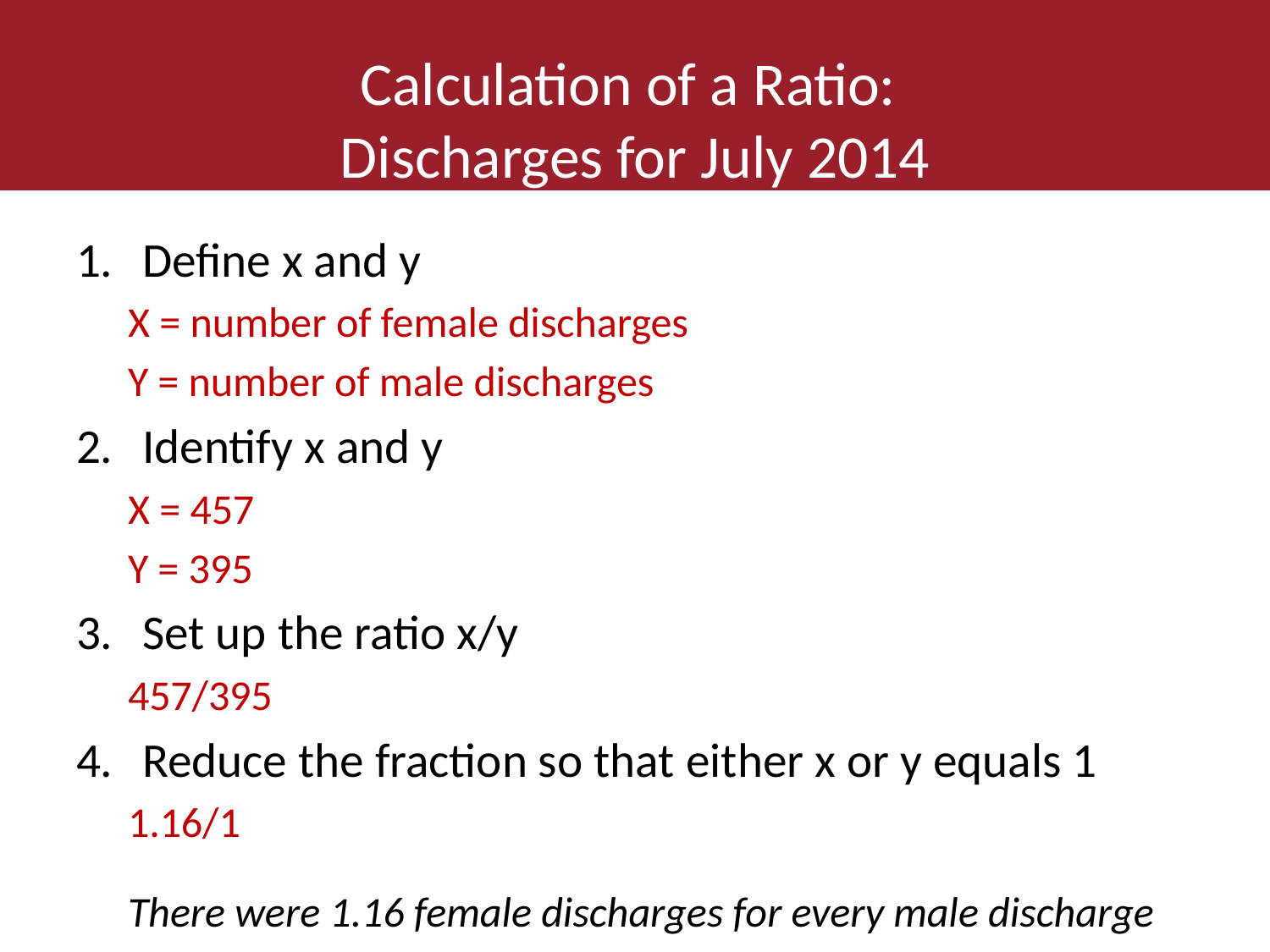

# Calculation of a Ratio: Discharges for July 2014
Define x and y
X = number of female discharges
Y = number of male discharges
Identify x and y
X = 457
Y = 395
Set up the ratio x/y
457/395
Reduce the fraction so that either x or y equals 1
1.16/1

There were 1.16 female discharges for every male discharge